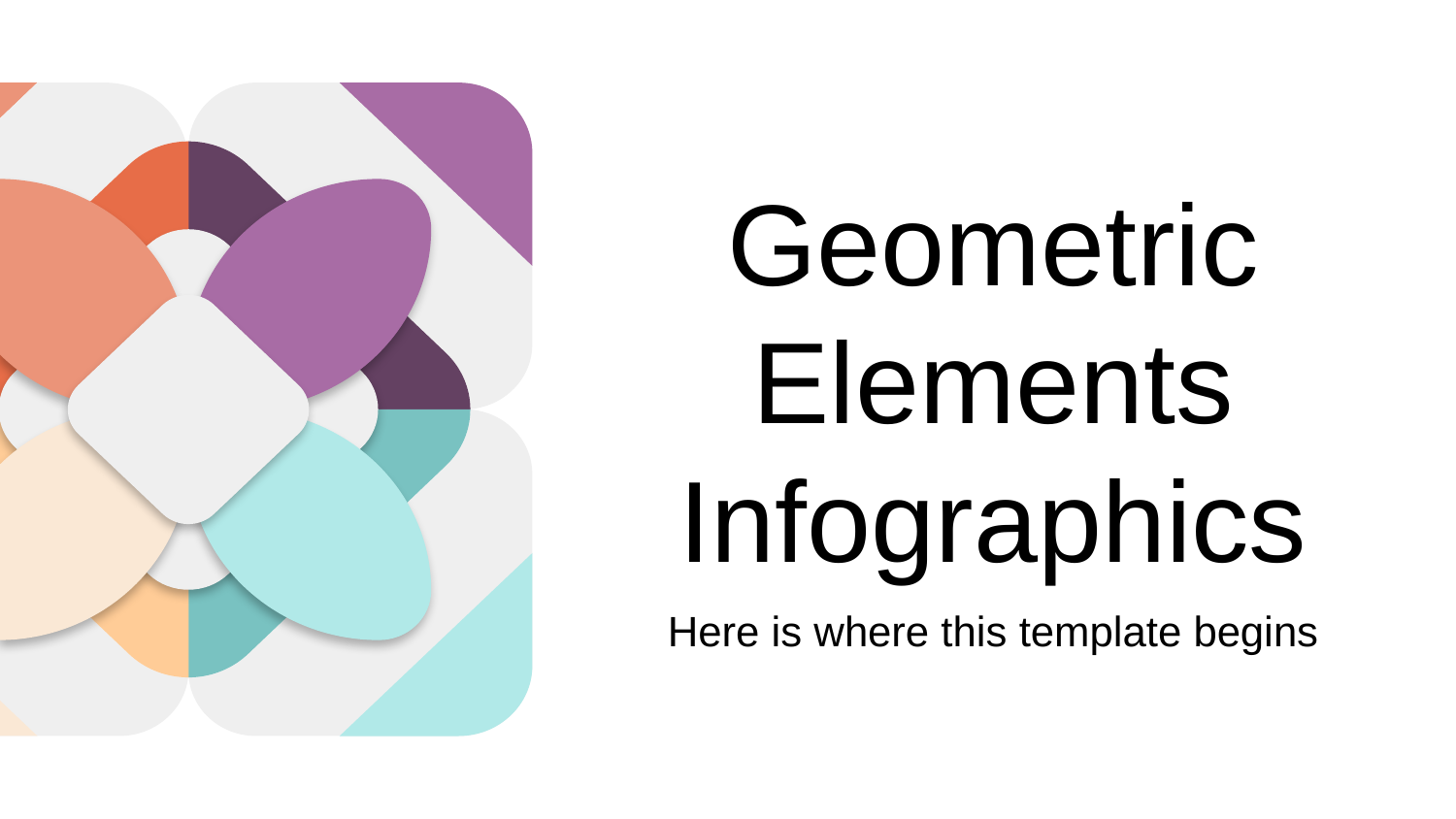

# Geometric Elements Infographics
Here is where this template begins